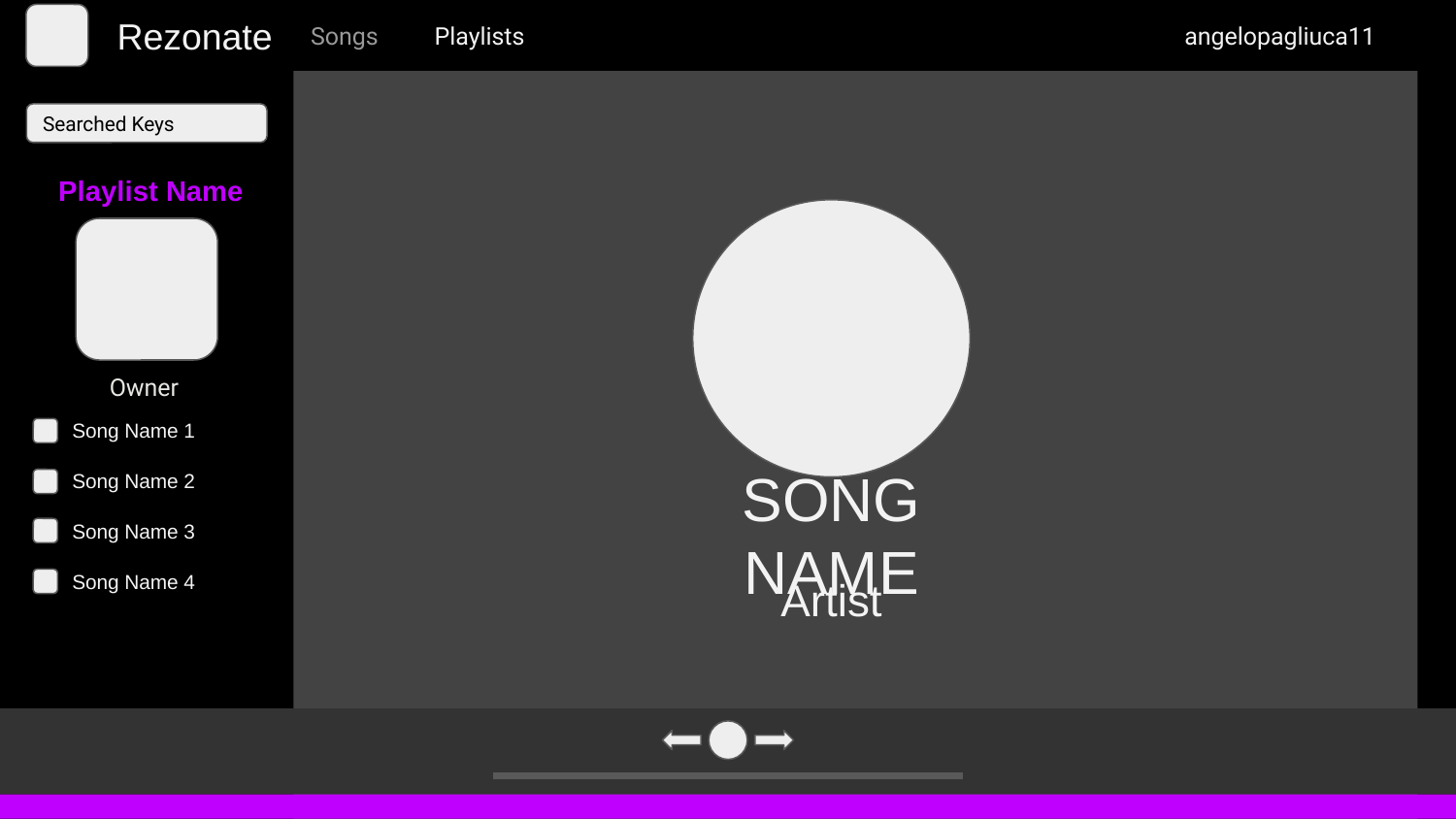

Rezonate
Songs
Playlists
angelopagliuca11
Searched Keys
Playlist Name

Owner
Song Name 1

Song Name 2

SONG NAME
Song Name 3

Song Name 4
Artist